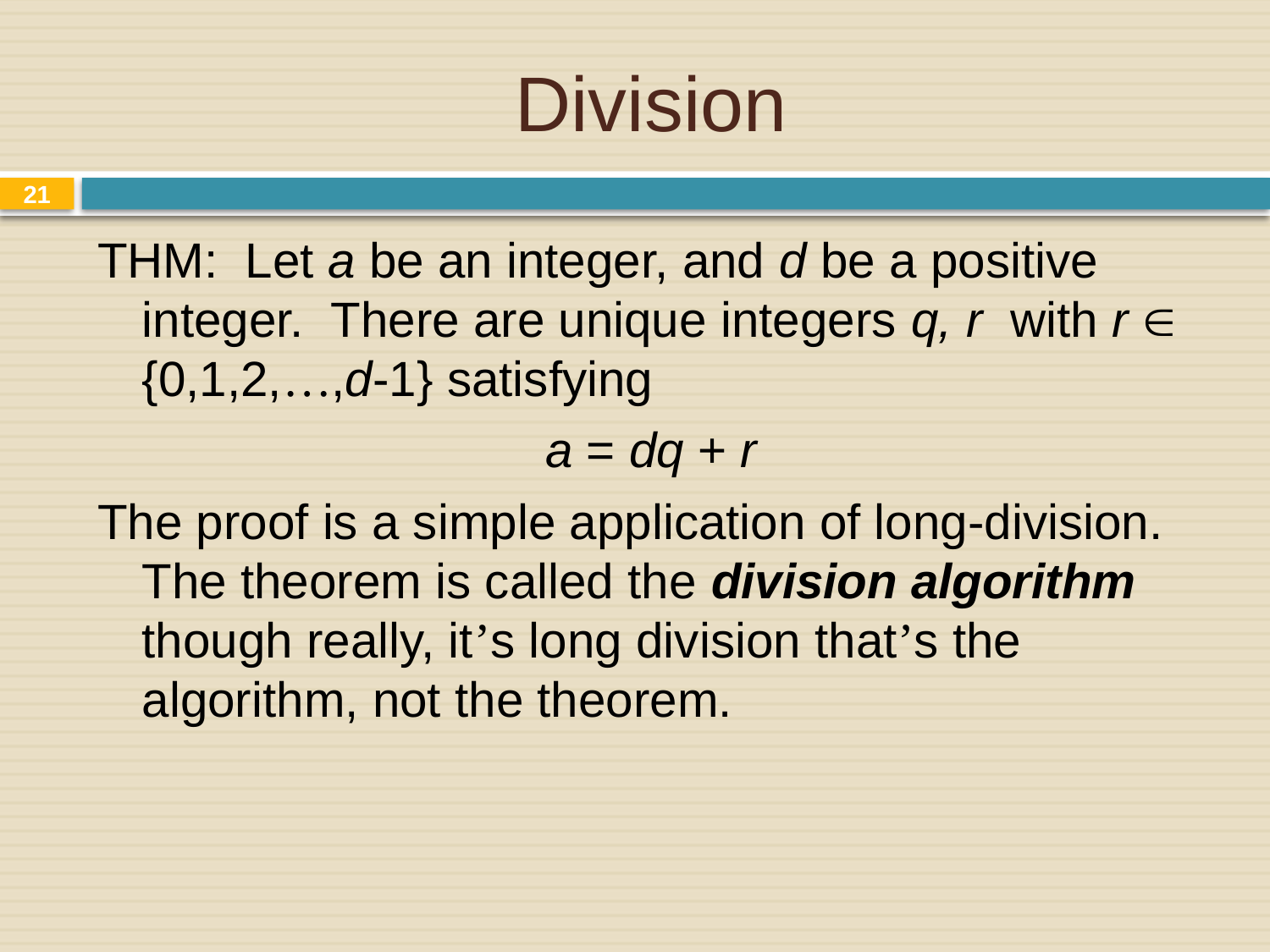

# Division
21
THM:  Let a be an integer, and d be a positive integer.  There are unique integers q, r  with r ∈ {0,1,2,…,d-1} satisfying
a = dq + r
The proof is a simple application of long-division.  The theorem is called the division algorithm though really, it’s long division that’s the algorithm, not the theorem.